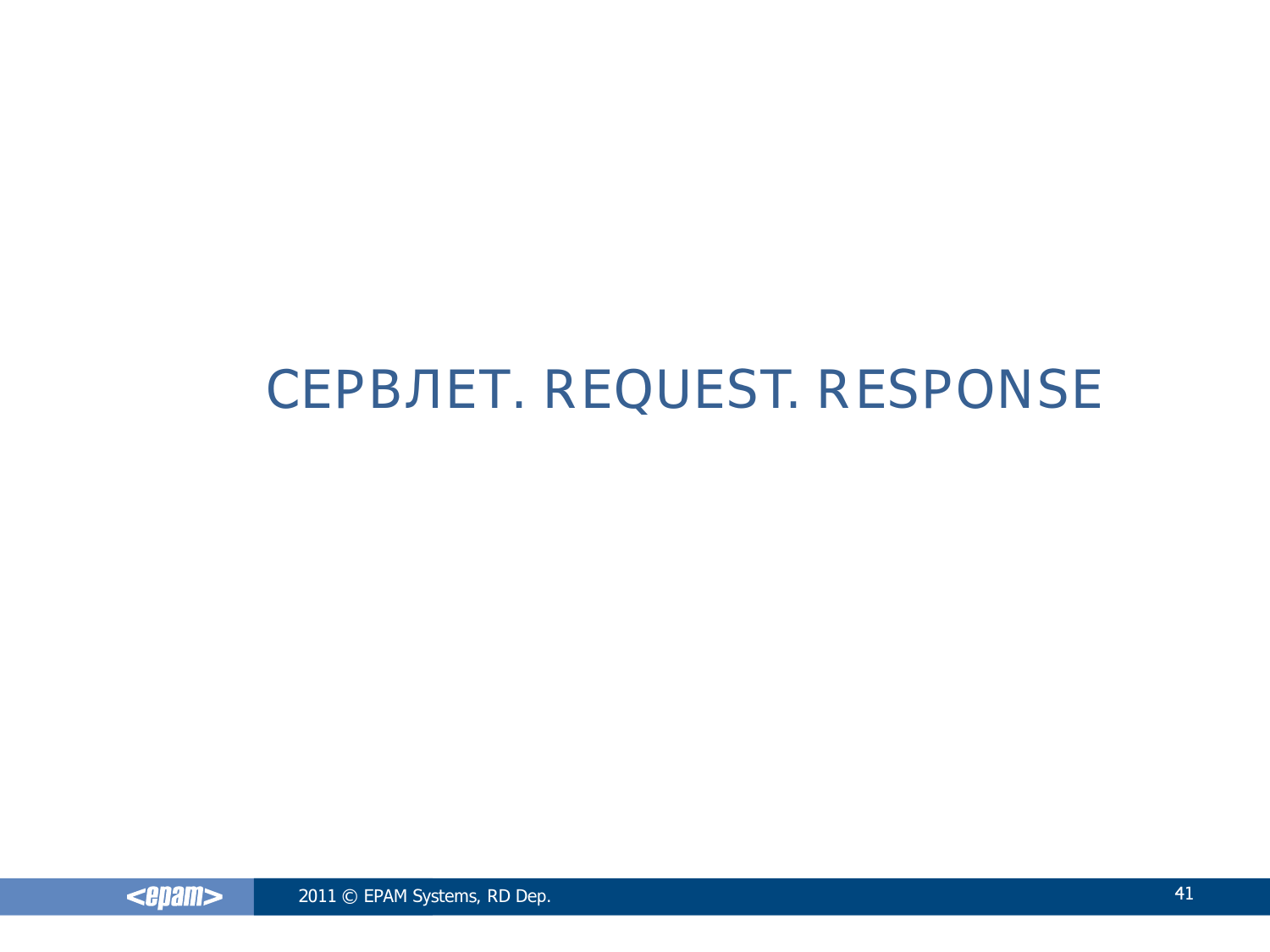

# Сервлет. Request. response
41
2011 © EPAM Systems, RD Dep.